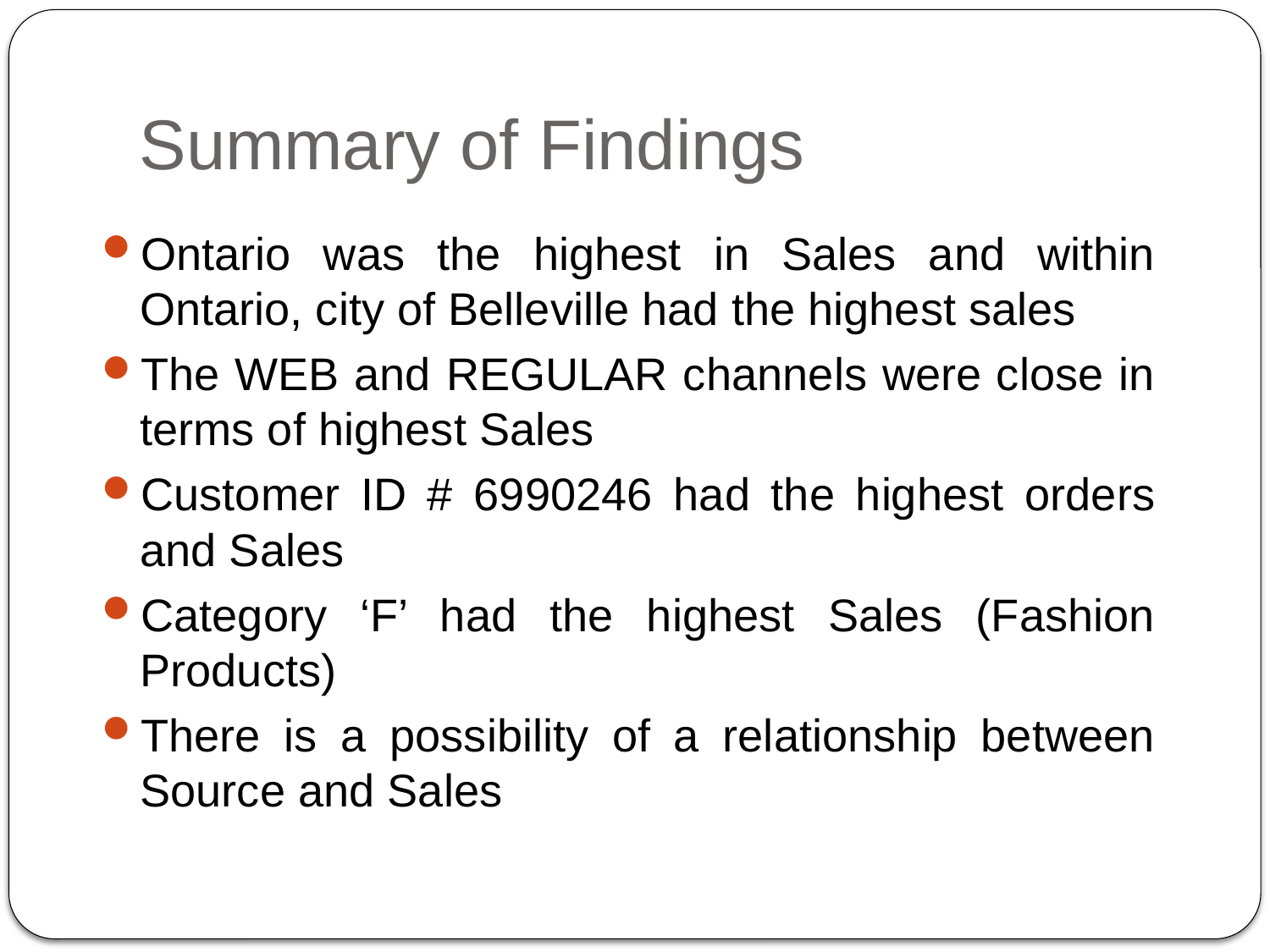

# Summary of Findings
Ontario was the highest in Sales and within Ontario, city of Belleville had the highest sales
The WEB and REGULAR channels were close in terms of highest Sales
Customer ID # 6990246 had the highest orders and Sales
Category ‘F’ had the highest Sales (Fashion Products)
There is a possibility of a relationship between Source and Sales